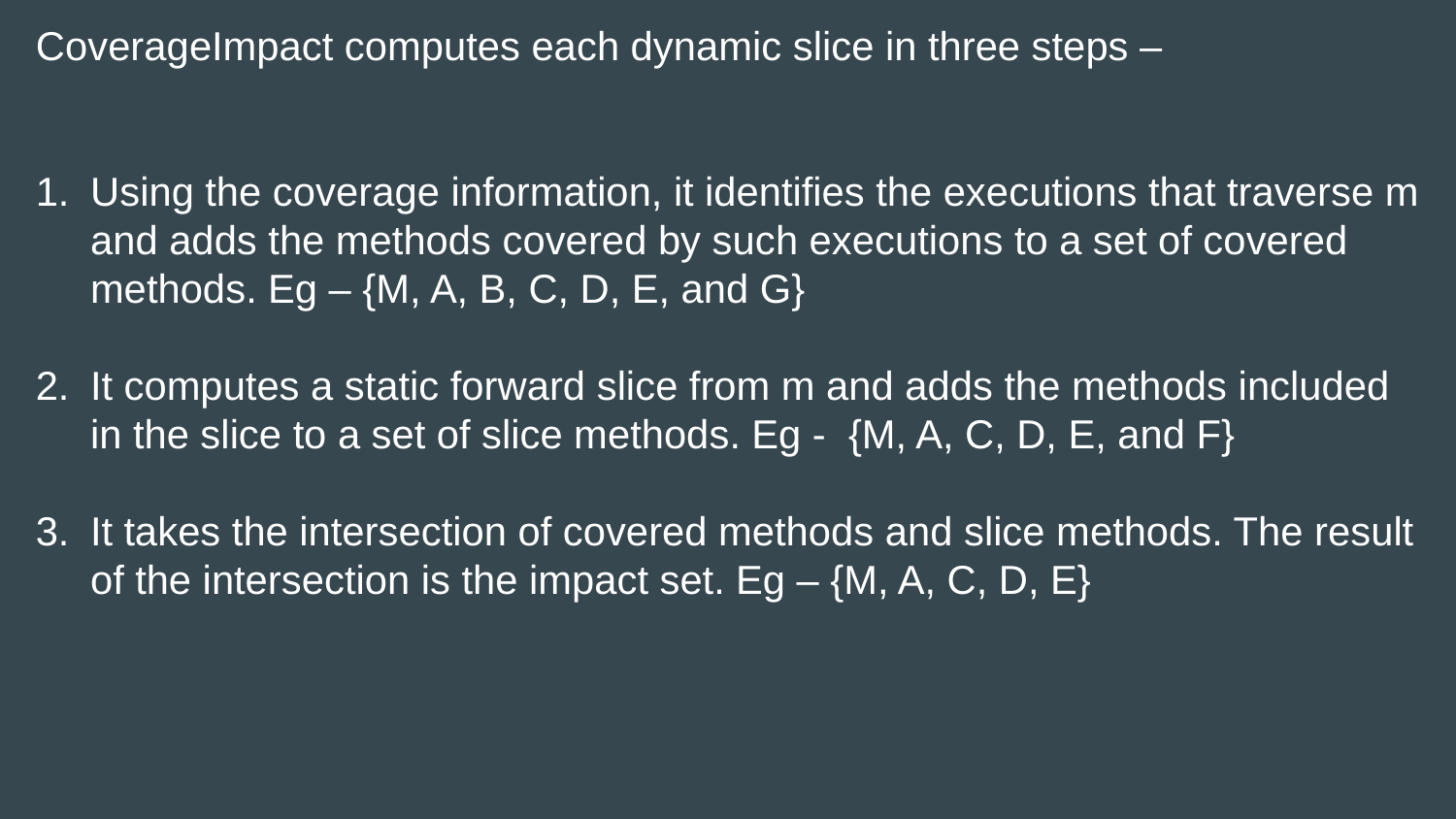

CoverageImpact computes each dynamic slice in three steps –

Using the coverage information, it identifies the executions that traverse m and adds the methods covered by such executions to a set of covered methods. Eg – {M, A, B, C, D, E, and G}

It computes a static forward slice from m and adds the methods included in the slice to a set of slice methods. Eg -  {M, A, C, D, E, and F}

It takes the intersection of covered methods and slice methods. The result of the intersection is the impact set. Eg – {M, A, C, D, E}